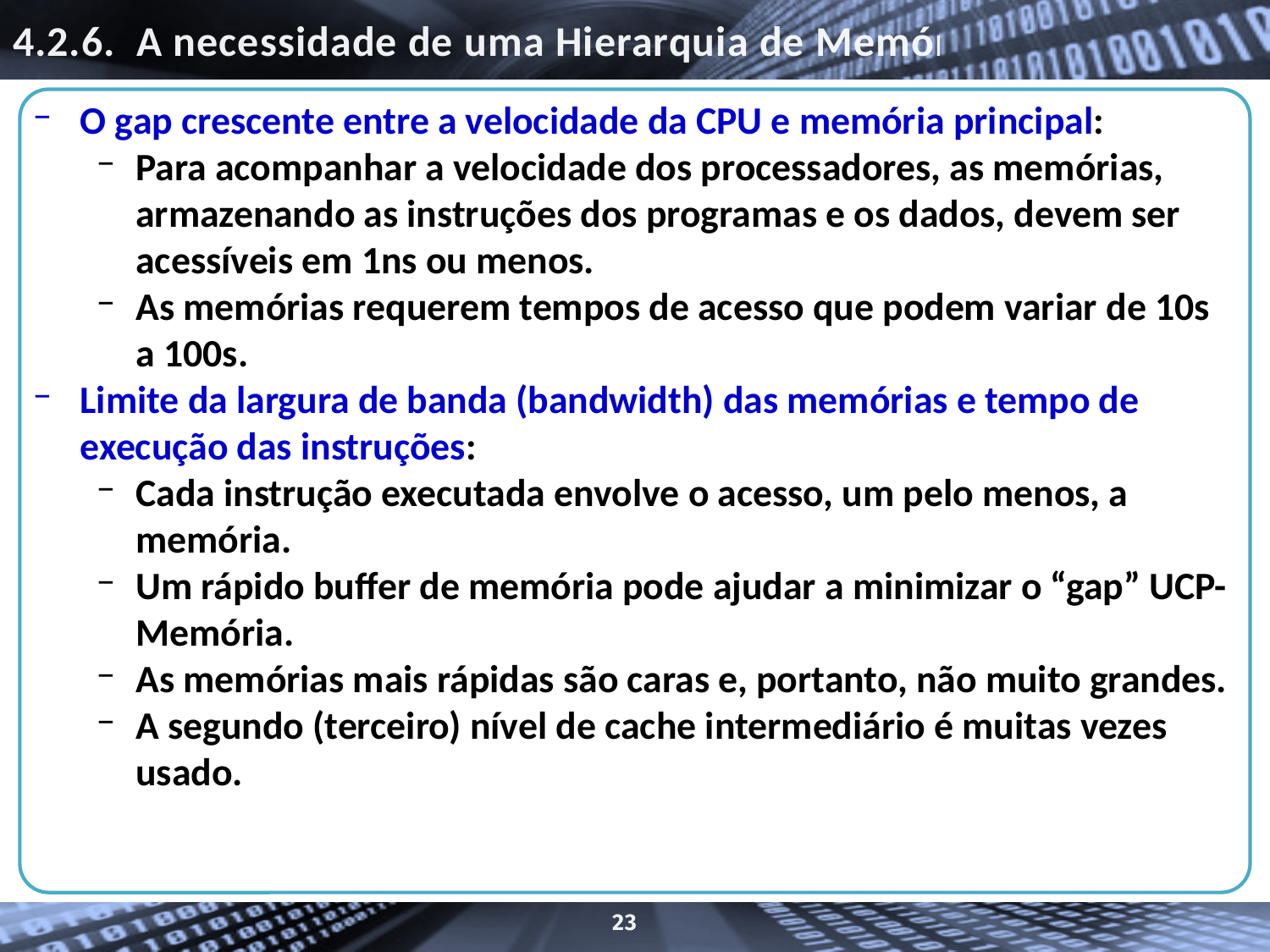

# 4.2.6.  A necessidade de uma Hierarquia de Memória
O gap crescente entre a velocidade da CPU e memória principal:
Para acompanhar a velocidade dos processadores, as memórias, armazenando as instruções dos programas e os dados, devem ser acessíveis em 1ns ou menos.
As memórias requerem tempos de acesso que podem variar de 10s a 100s.
Limite da largura de banda (bandwidth) das memórias e tempo de execução das instruções:
Cada instrução executada envolve o acesso, um pelo menos, a memória.
Um rápido buffer de memória pode ajudar a minimizar o “gap” UCP-Memória.
As memórias mais rápidas são caras e, portanto, não muito grandes.
A segundo (terceiro) nível de cache intermediário é muitas vezes usado.